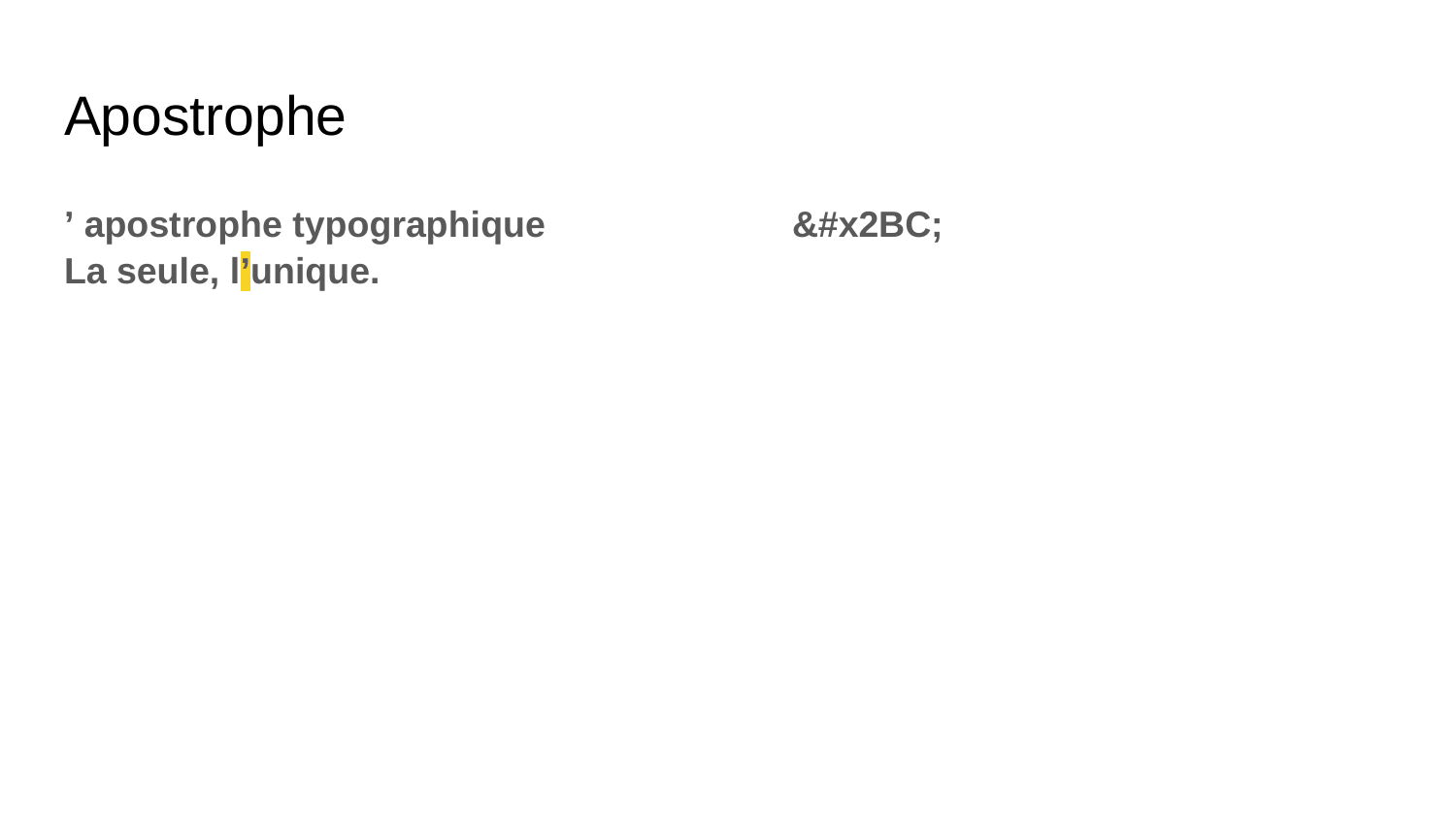

# Apostrophe
ʼ apostrophe typographique 		&#x2BC;			La seule, l’unique.